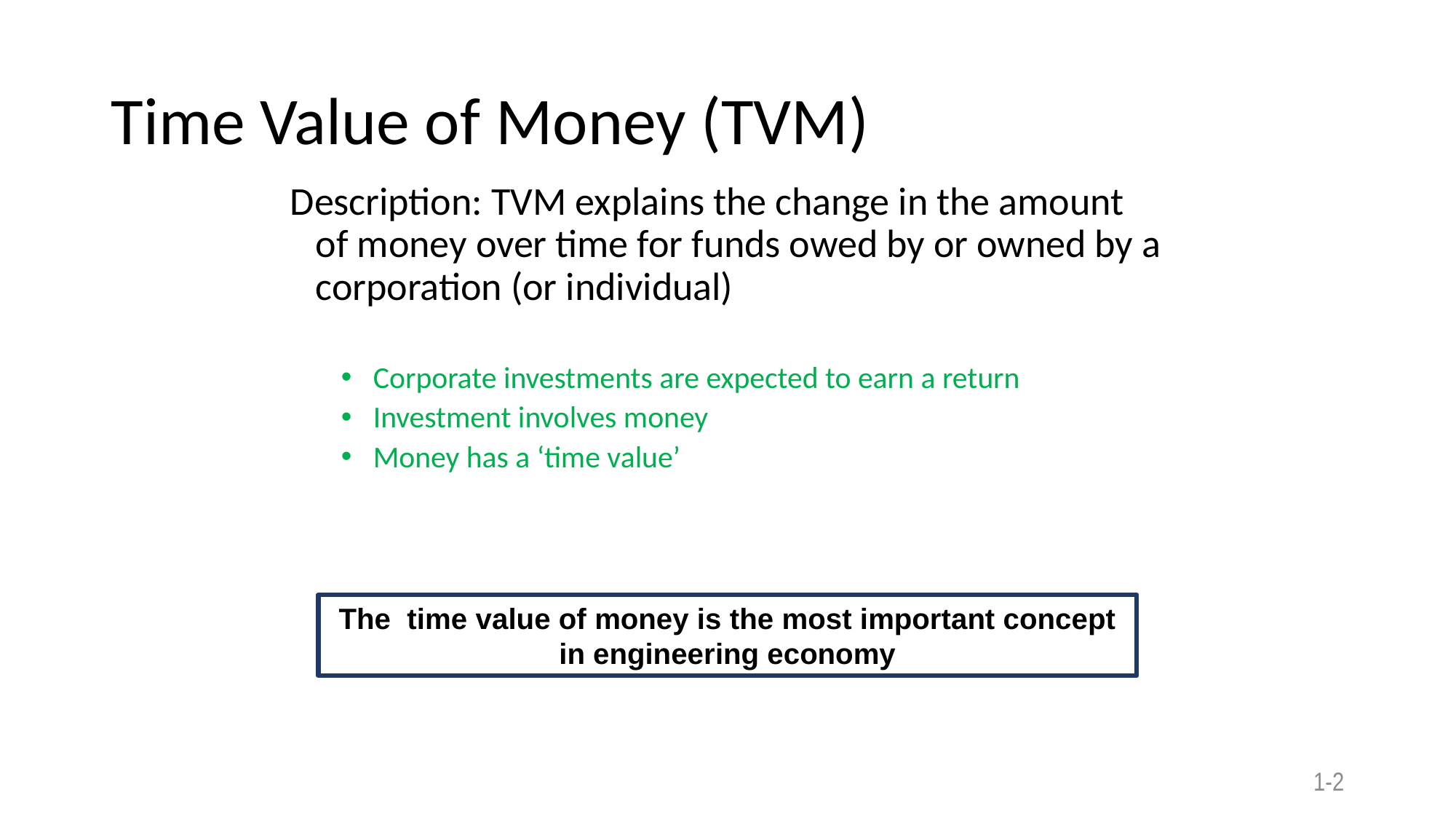

# Time Value of Money (TVM)
Description: TVM explains the change in the amount of money over time for funds owed by or owned by a corporation (or individual)

 Corporate investments are expected to earn a return
 Investment involves money
 Money has a ‘time value’

The  time value of money is the most important concept in engineering economy
1-2